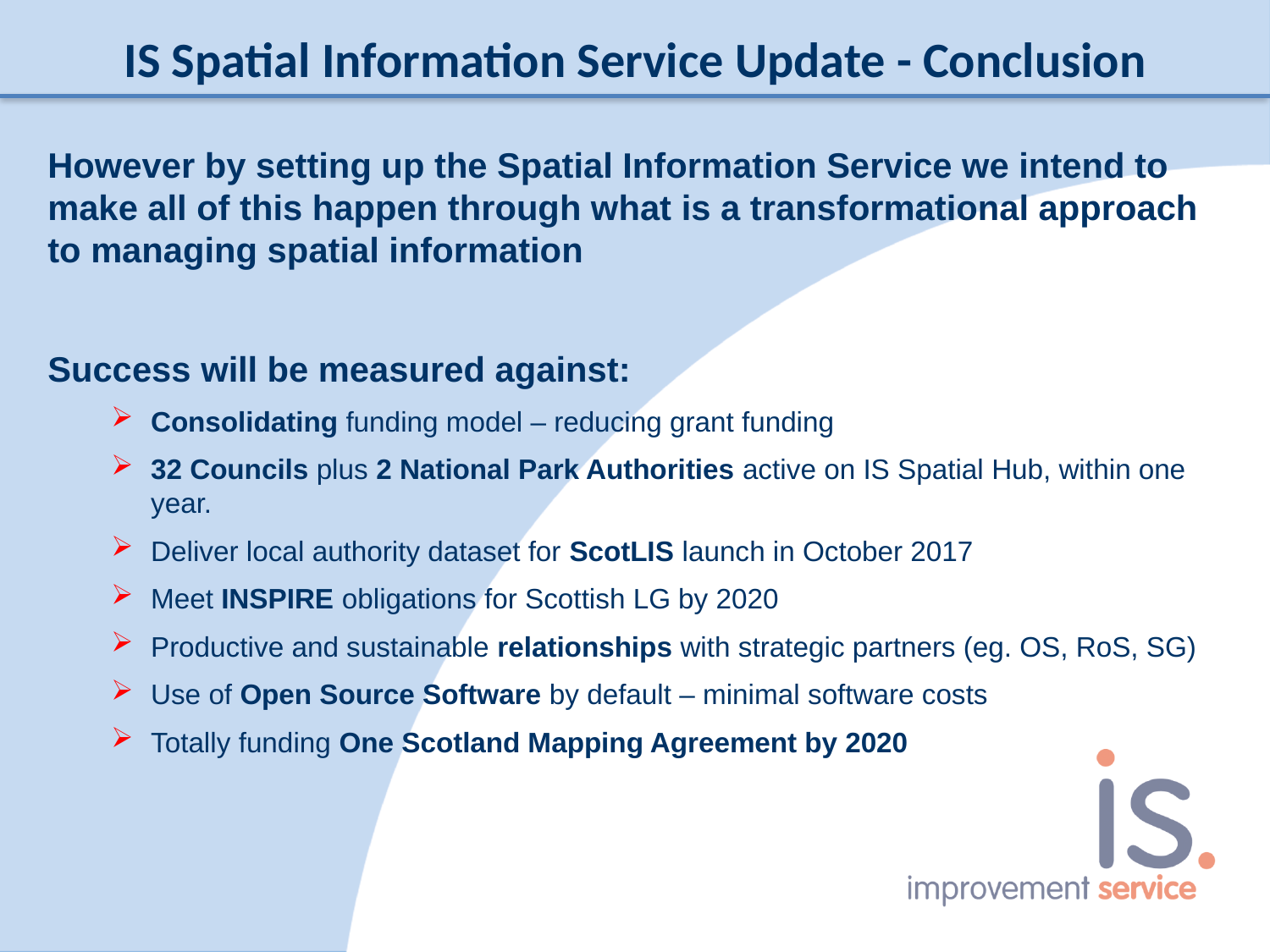

IS Spatial Information Service Update - Conclusion
However by setting up the Spatial Information Service we intend to make all of this happen through what is a transformational approach to managing spatial information

Success will be measured against:
Consolidating funding model – reducing grant funding
32 Councils plus 2 National Park Authorities active on IS Spatial Hub, within one year.
Deliver local authority dataset for ScotLIS launch in October 2017
Meet INSPIRE obligations for Scottish LG by 2020
Productive and sustainable relationships with strategic partners (eg. OS, RoS, SG)
Use of Open Source Software by default – minimal software costs
Totally funding One Scotland Mapping Agreement by 2020